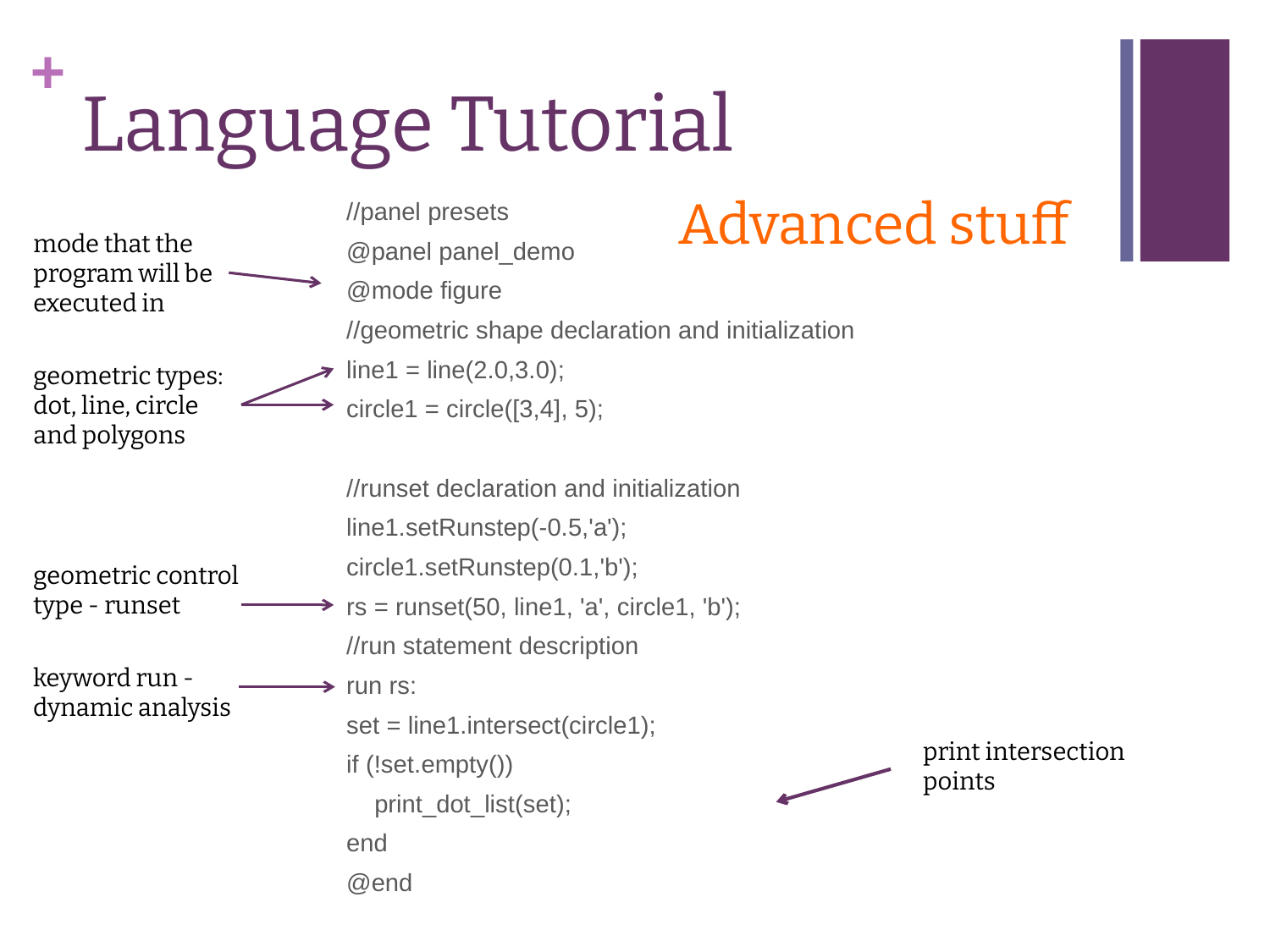

# Language Tutorial
Advanced stuff
//panel presets
@panel panel_demo
@mode figure
//geometric shape declaration and initialization
line1 = line(2.0,3.0);
circle1 = circle([3,4], 5);

//runset declaration and initialization
line1.setRunstep(-0.5,'a');
circle1.setRunstep(0.1,'b');
rs = runset(50, line1, 'a', circle1, 'b');
//run statement description
run rs:
set = line1.intersect(circle1);
if (!set.empty())
    print_dot_list(set);
end
@end

mode that the program will be executed in
geometric types: dot, line, circle and polygons
geometric control type - runset
keyword run -dynamic analysis
print intersection points